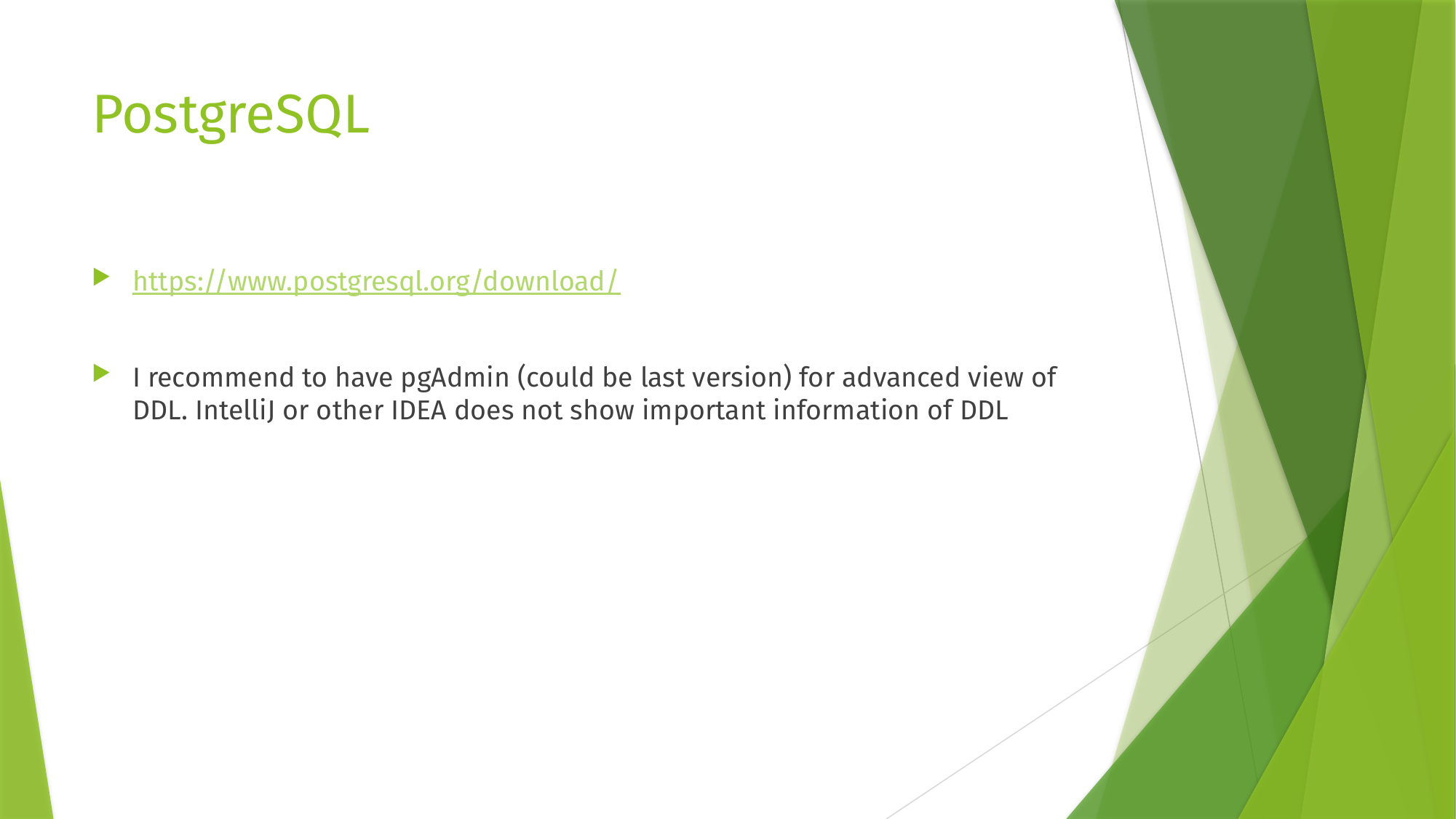

# PostgreSQL
https://www.postgresql.org/download/

I recommend to have pgAdmin (could be last version) for advanced view of DDL. IntelliJ or other IDEA does not show important information of DDL